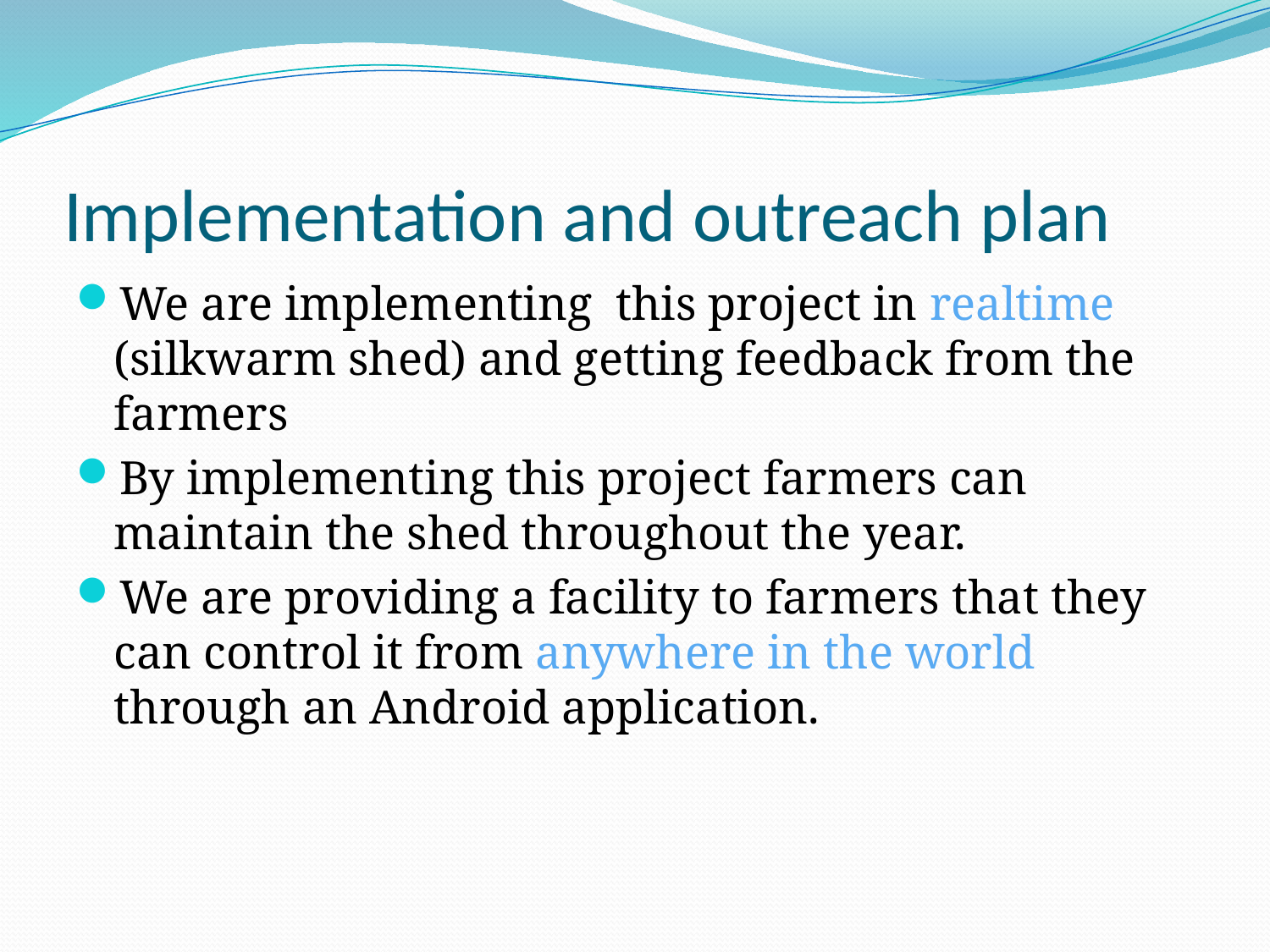

# Implementation and outreach plan
We are implementing  this project in realtime (silkwarm shed) and getting feedback from the farmers
By implementing this project farmers can maintain the shed throughout the year.
We are providing a facility to farmers that they can control it from anywhere in the world through an Android application.